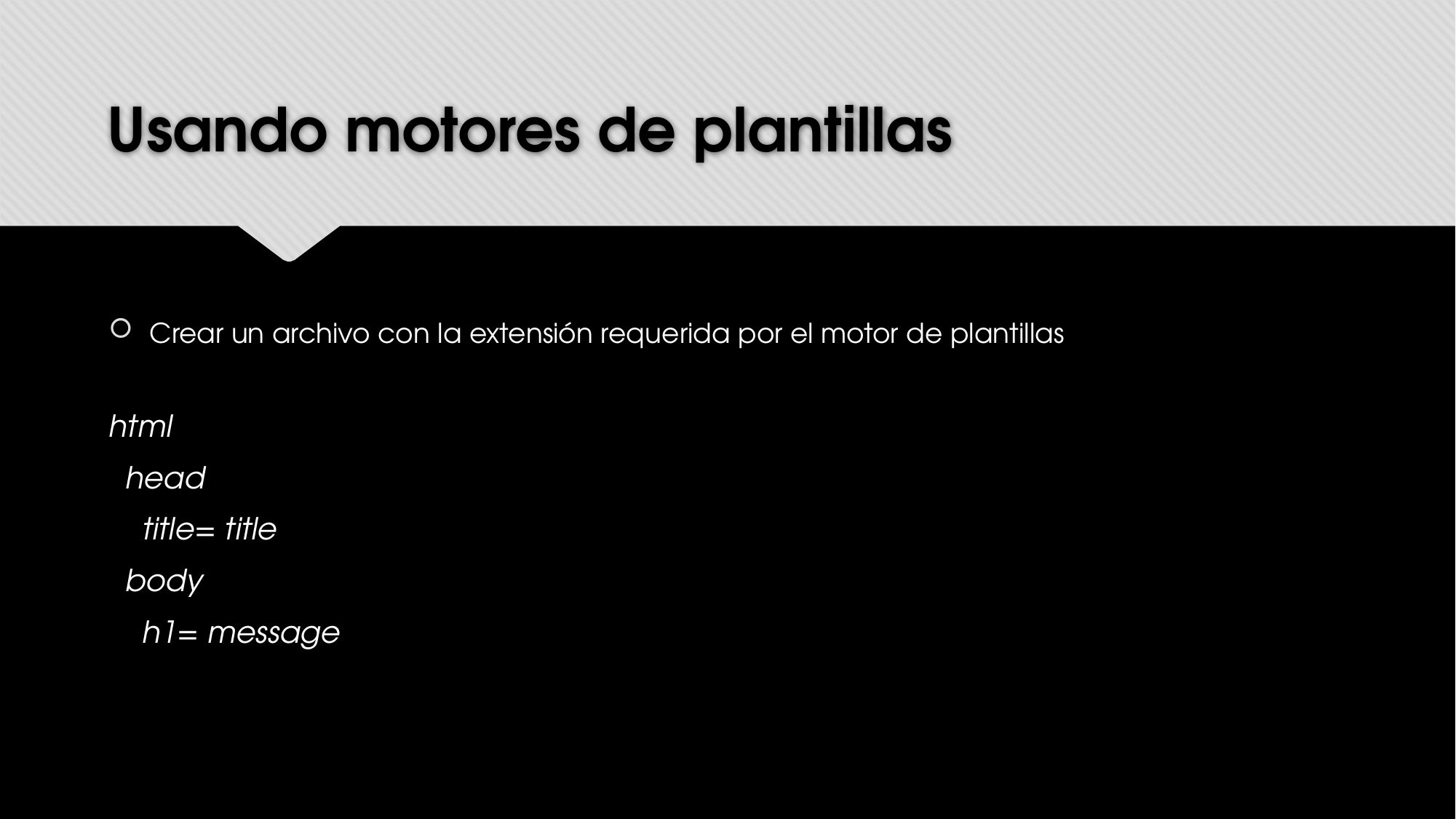

# Usando motores de plantillas
Crear un archivo con la extensión requerida por el motor de plantillas

html
  head
    title= title
  body
    h1= message